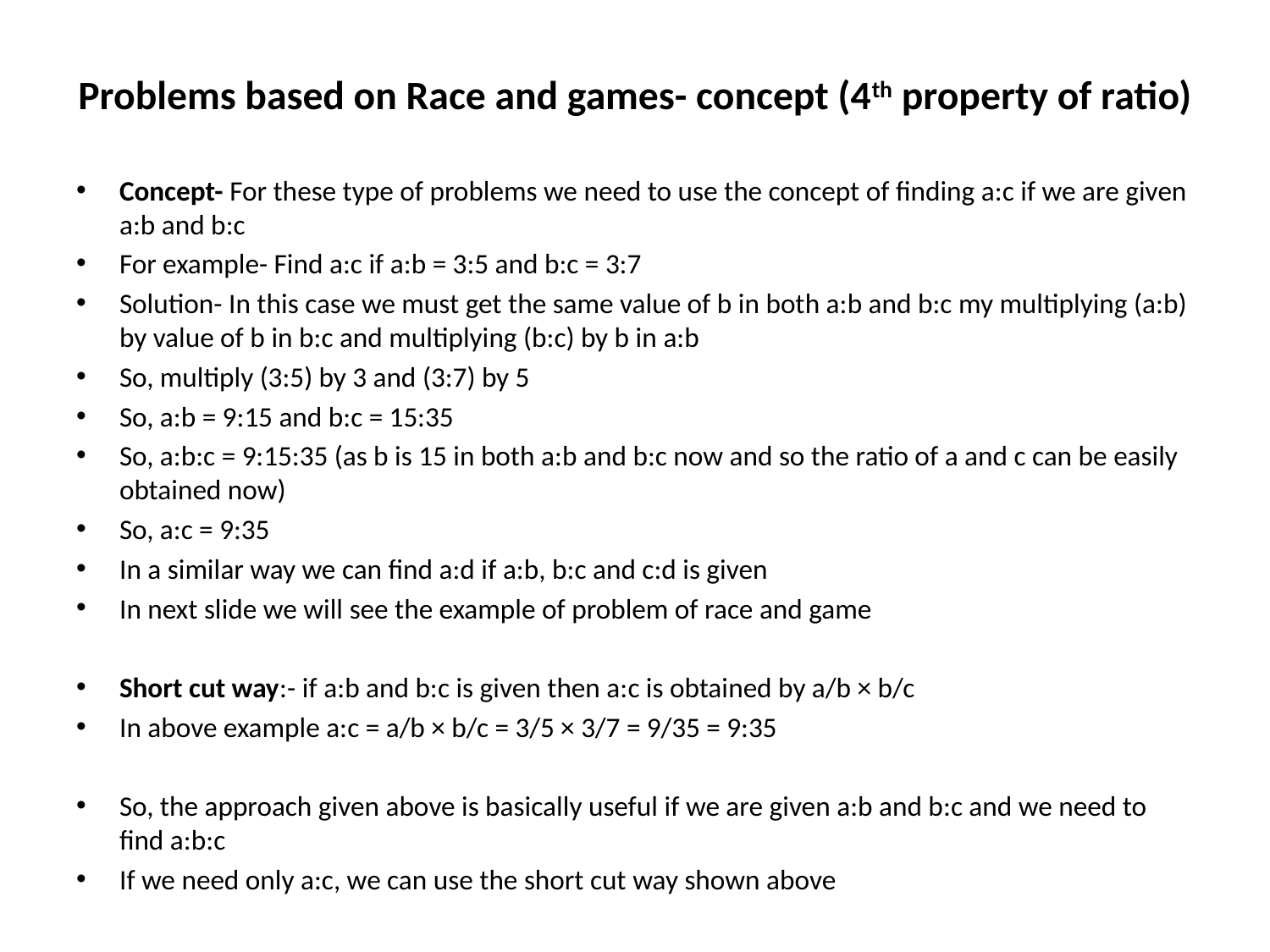

# Problems based on Race and games- concept (4th property of ratio)
Concept- For these type of problems we need to use the concept of finding a:c if we are given a:b and b:c
For example- Find a:c if a:b = 3:5 and b:c = 3:7
Solution- In this case we must get the same value of b in both a:b and b:c my multiplying (a:b) by value of b in b:c and multiplying (b:c) by b in a:b
So, multiply (3:5) by 3 and (3:7) by 5
So, a:b = 9:15 and b:c = 15:35
So, a:b:c = 9:15:35 (as b is 15 in both a:b and b:c now and so the ratio of a and c can be easily obtained now)
So, a:c = 9:35
In a similar way we can find a:d if a:b, b:c and c:d is given
In next slide we will see the example of problem of race and game

Short cut way:- if a:b and b:c is given then a:c is obtained by a/b × b/c
In above example a:c = a/b × b/c = 3/5 × 3/7 = 9/35 = 9:35

So, the approach given above is basically useful if we are given a:b and b:c and we need to find a:b:c
If we need only a:c, we can use the short cut way shown above